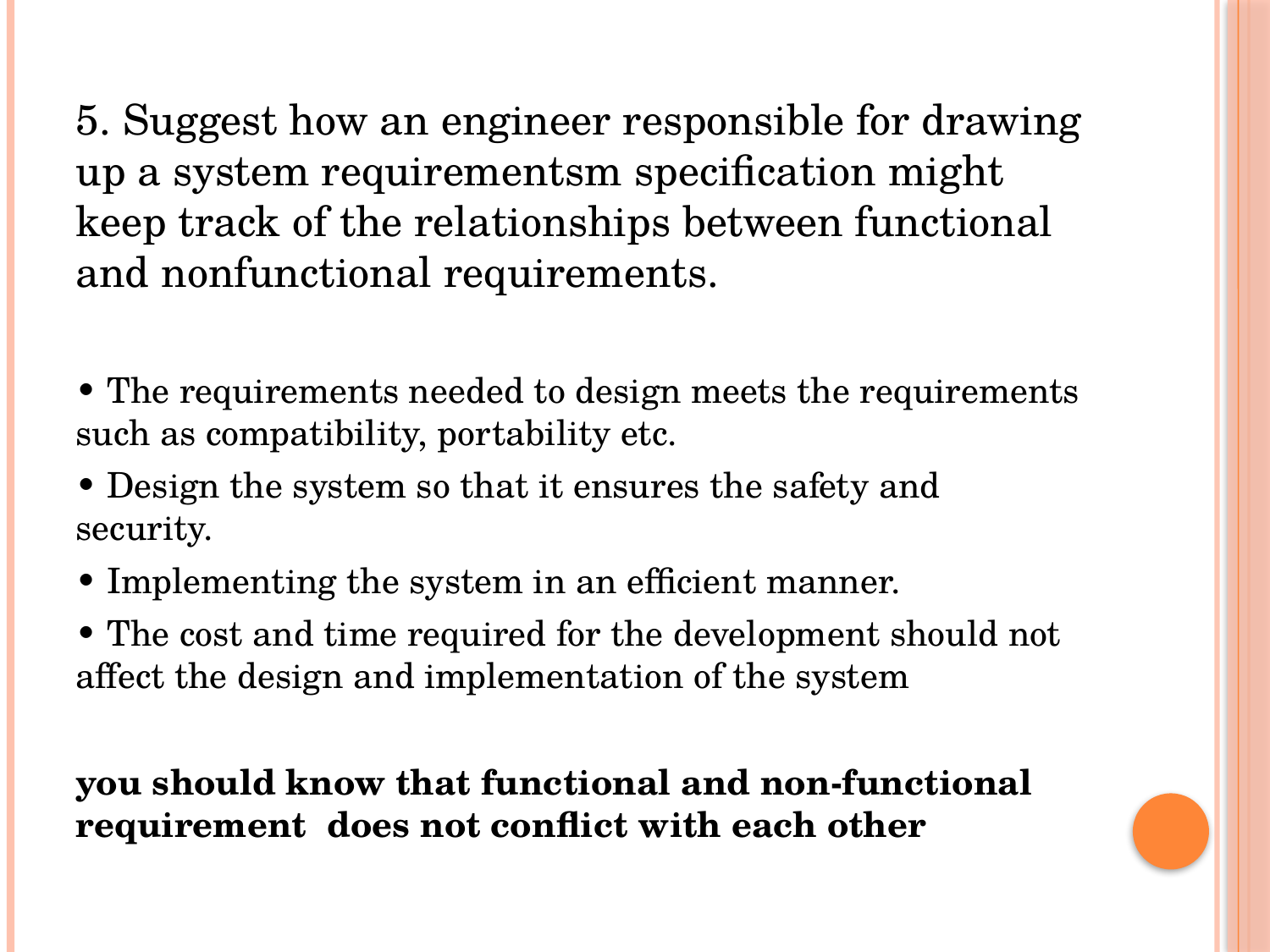

5. Suggest how an engineer responsible for drawing up a system requirementsm specification might keep track of the relationships between functional and nonfunctional requirements.

• The requirements needed to design meets the requirements such as compatibility, portability etc.
• Design the system so that it ensures the safety and security.
• Implementing the system in an efficient manner.
• The cost and time required for the development should not affect the design and implementation of the system

you should know that functional and non-functional requirement  does not conflict with each other